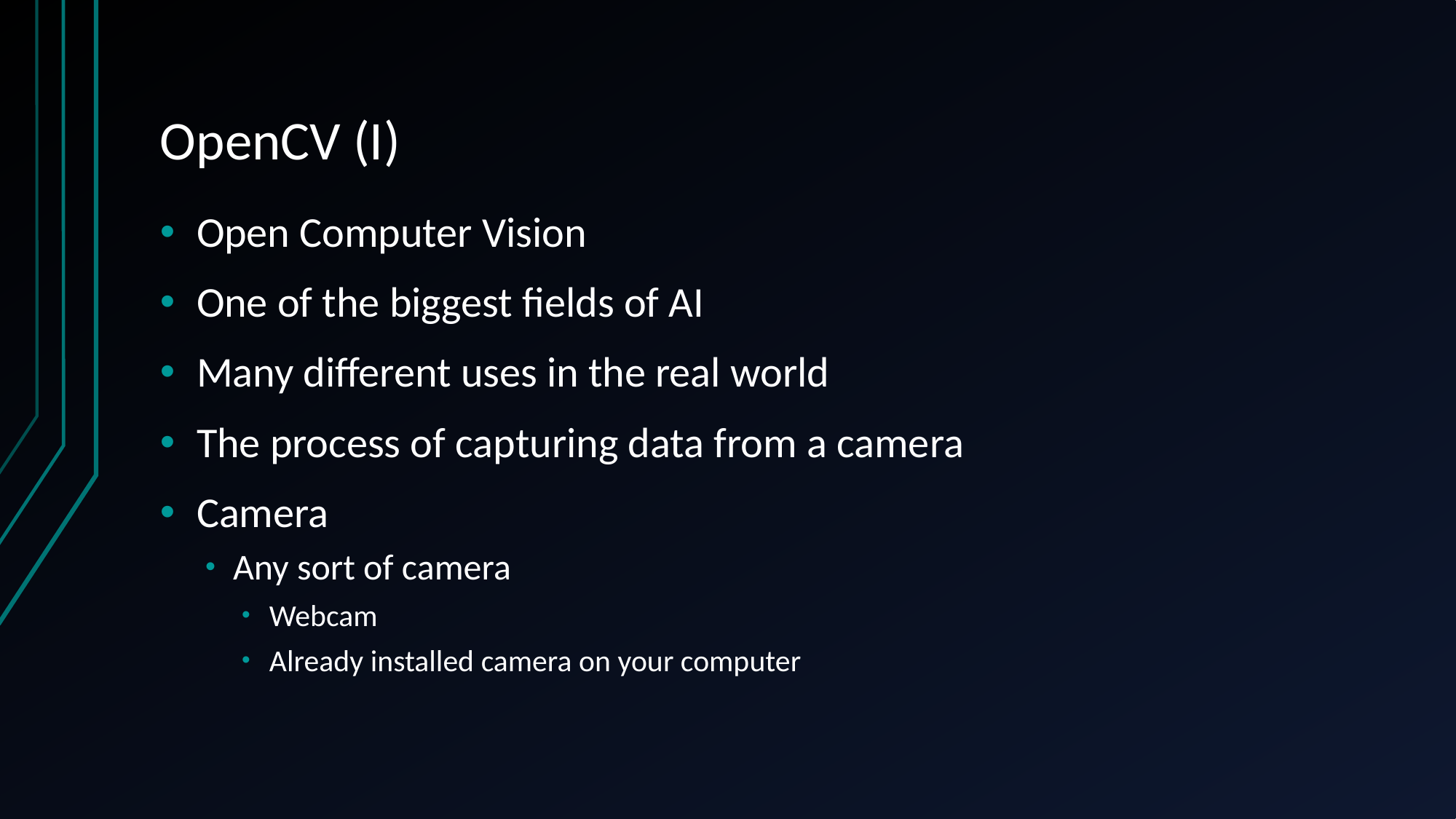

# OpenCV (I)
Open Computer Vision
One of the biggest fields of AI
Many different uses in the real world
The process of capturing data from a camera
Camera
Any sort of camera
Webcam
Already installed camera on your computer